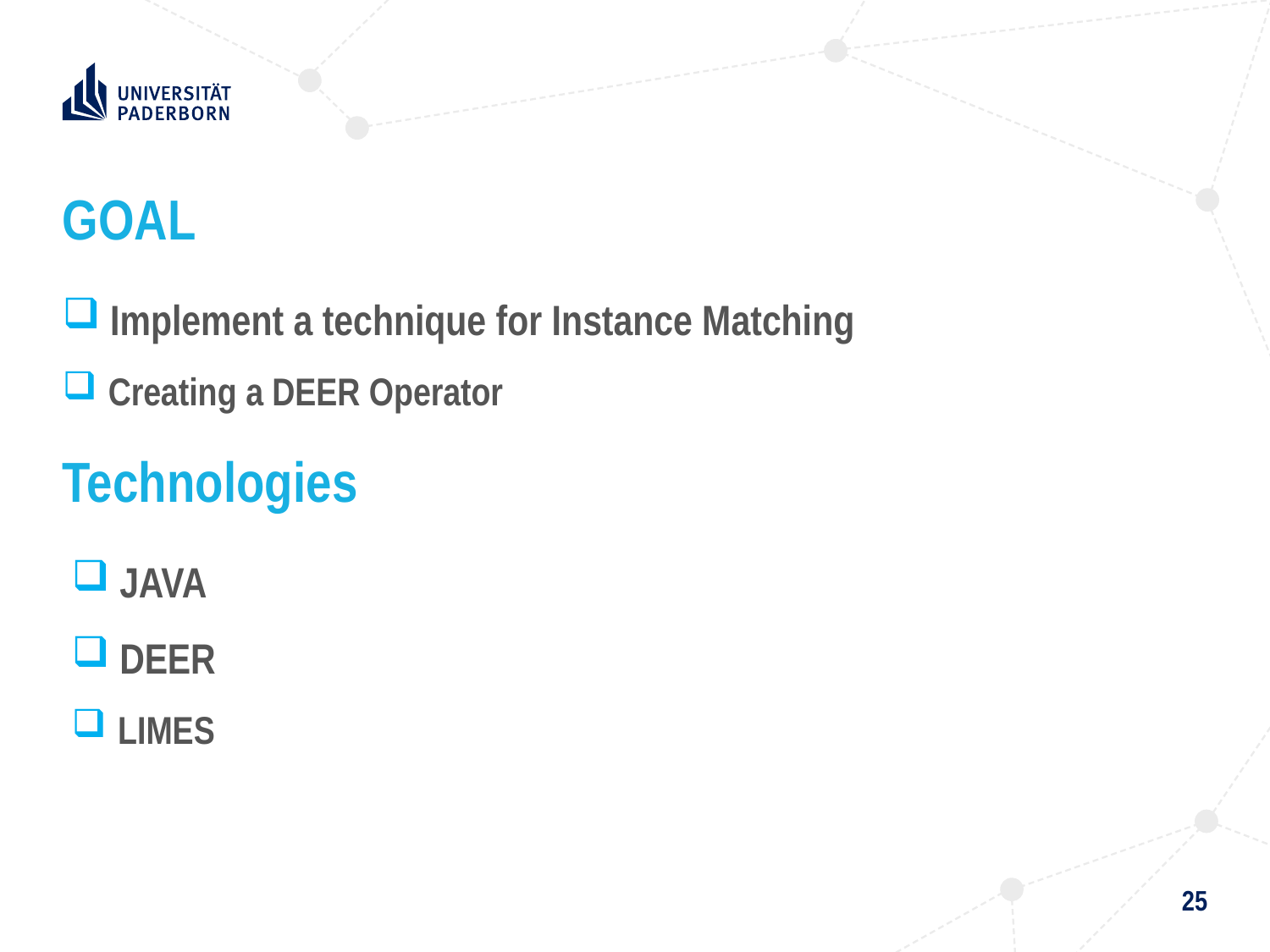

# GOAL
 Implement a technique for Instance Matching
 Creating a DEER Operator

Technologies
 JAVA
 DEER
 LIMES

25